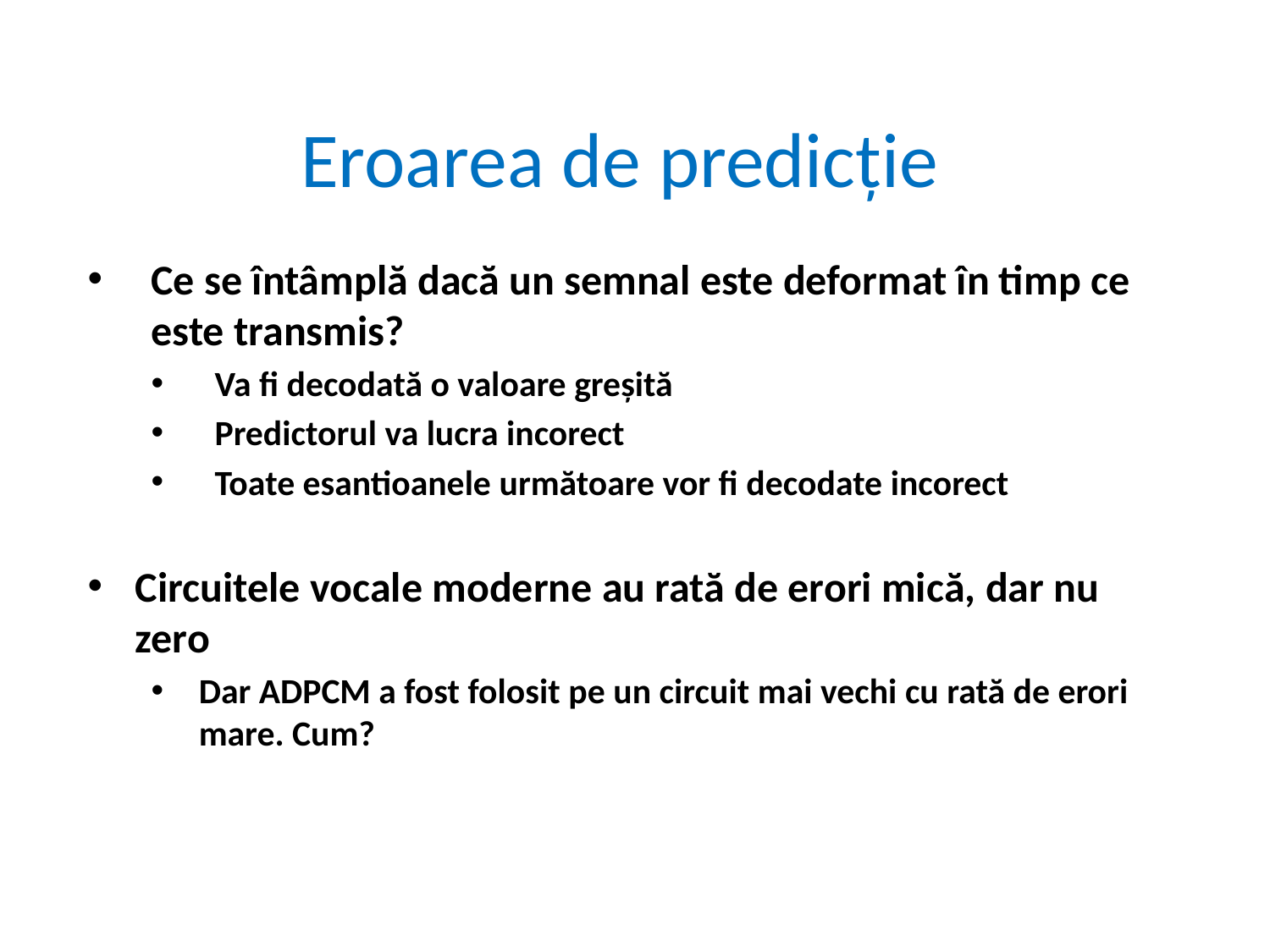

# Eroarea de predicție
Ce se întâmplă dacă un semnal este deformat în timp ce este transmis?
Va fi decodată o valoare greșită
Predictorul va lucra incorect
Toate esantioanele următoare vor fi decodate incorect

Circuitele vocale moderne au rată de erori mică, dar nu zero
Dar ADPCM a fost folosit pe un circuit mai vechi cu rată de erori mare. Cum?